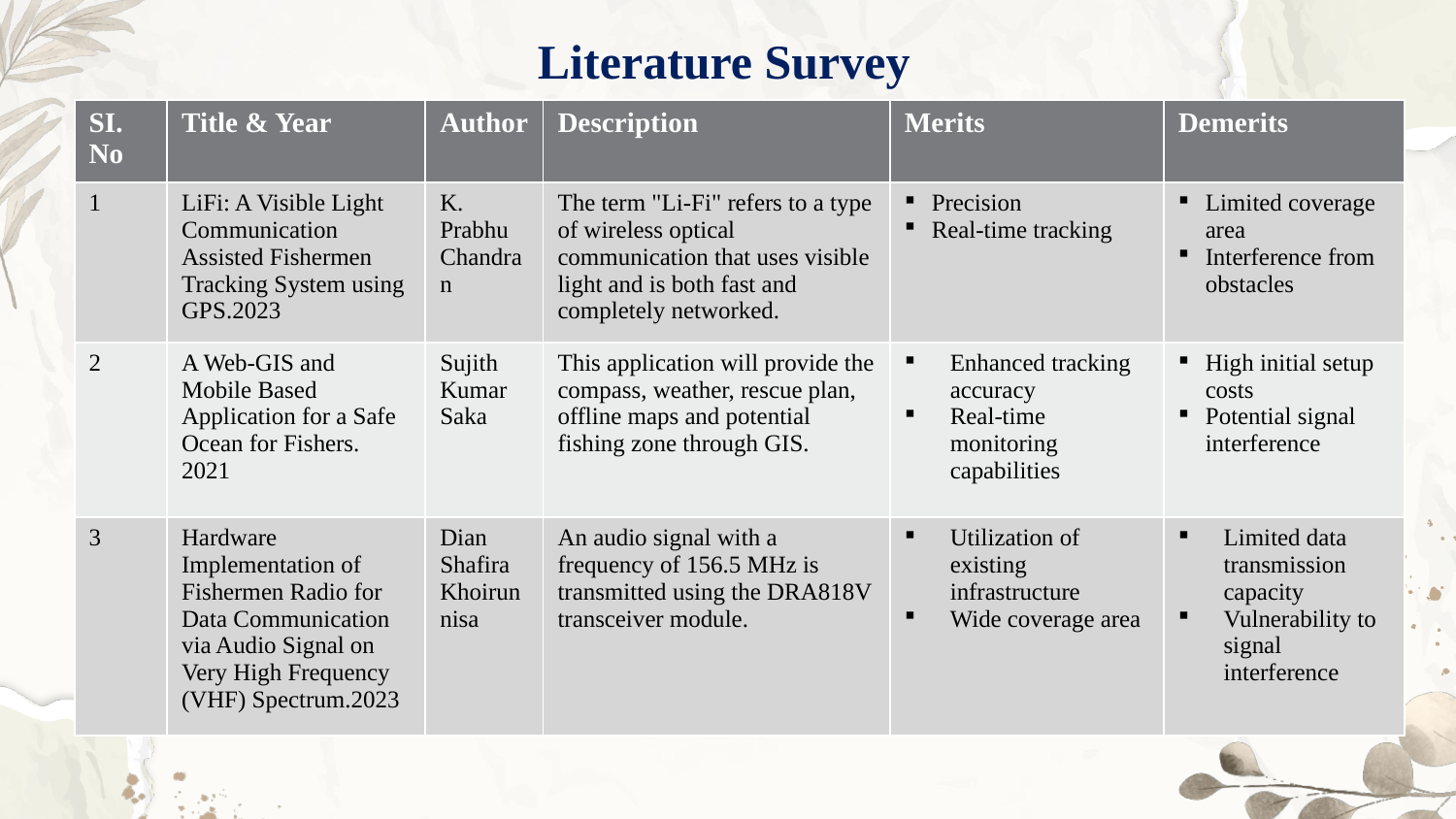

Literature Survey
| SI. No | Title & Year | Author | Description | Merits | Demerits |
| --- | --- | --- | --- | --- | --- |
| 1 | LiFi: A Visible Light Communication Assisted Fishermen Tracking System using GPS.2023 | K. Prabhu Chandran | The term "Li-Fi" refers to a type of wireless optical communication that uses visible light and is both fast and completely networked. | Precision Real-time tracking | Limited coverage area Interference from obstacles |
| 2 | A Web-GIS and Mobile Based Application for a Safe Ocean for Fishers. 2021 | Sujith Kumar Saka | This application will provide the compass, weather, rescue plan, offline maps and potential fishing zone through GIS. | Enhanced tracking accuracy Real-time monitoring capabilities | High initial setup costs Potential signal interference |
| 3 | Hardware Implementation of Fishermen Radio for Data Communication via Audio Signal on Very High Frequency (VHF) Spectrum.2023 | Dian Shafira Khoirunnisa | An audio signal with a frequency of 156.5 MHz is transmitted using the DRA818V transceiver module. | Utilization of existing infrastructure Wide coverage area | Limited data transmission capacity Vulnerability to signal interference |